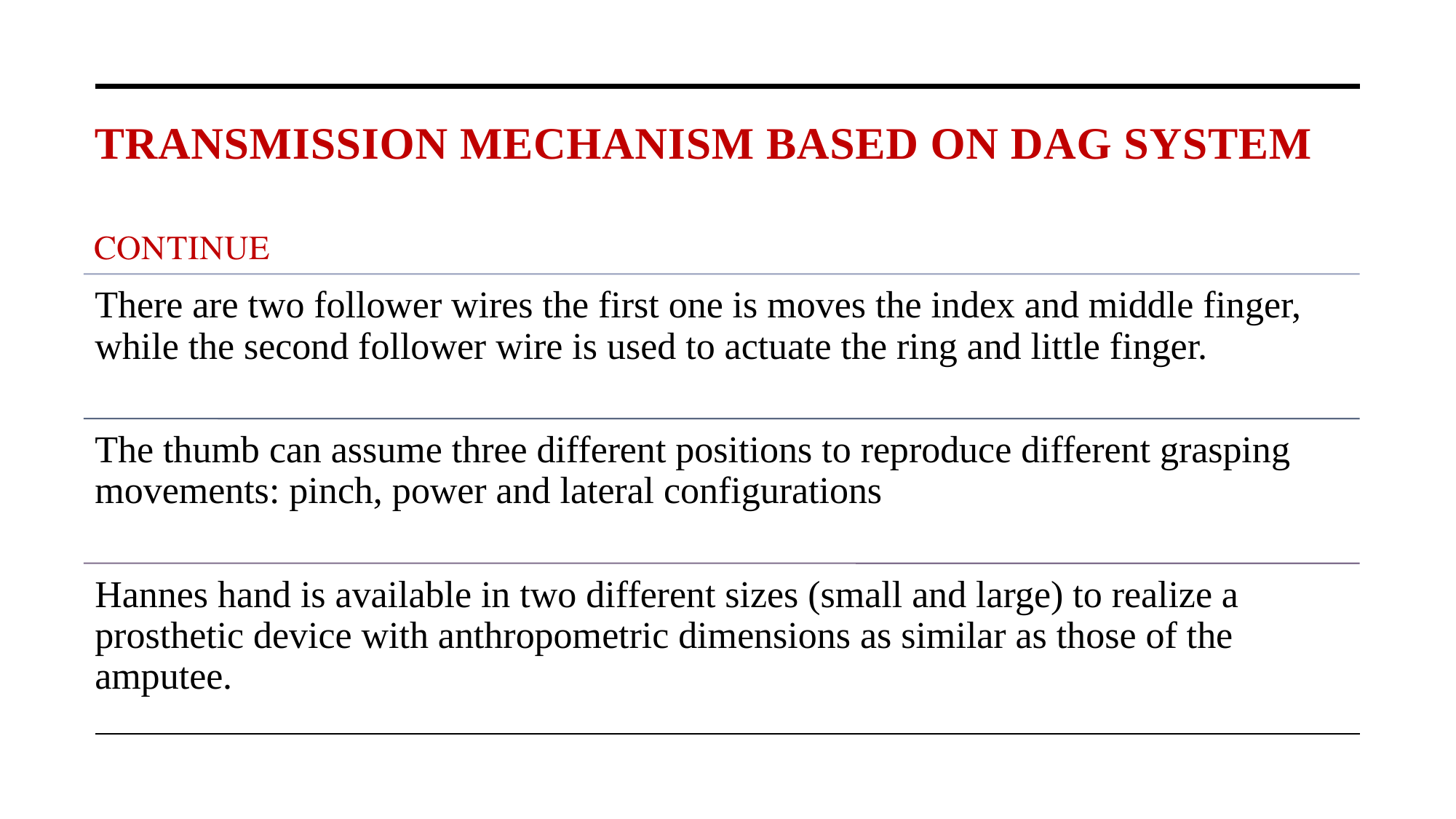

TRANSMISSION MECHANISM BASED ON DAG SYSTEM

CONTINUE
There are two follower wires the first one is moves the index and middle finger, while the second follower wire is used to actuate the ring and little finger.
The thumb can assume three different positions to reproduce different grasping movements: pinch, power and lateral configurations
Hannes hand is available in two different sizes (small and large) to realize a prosthetic device with anthropometric dimensions as similar as those of the amputee.